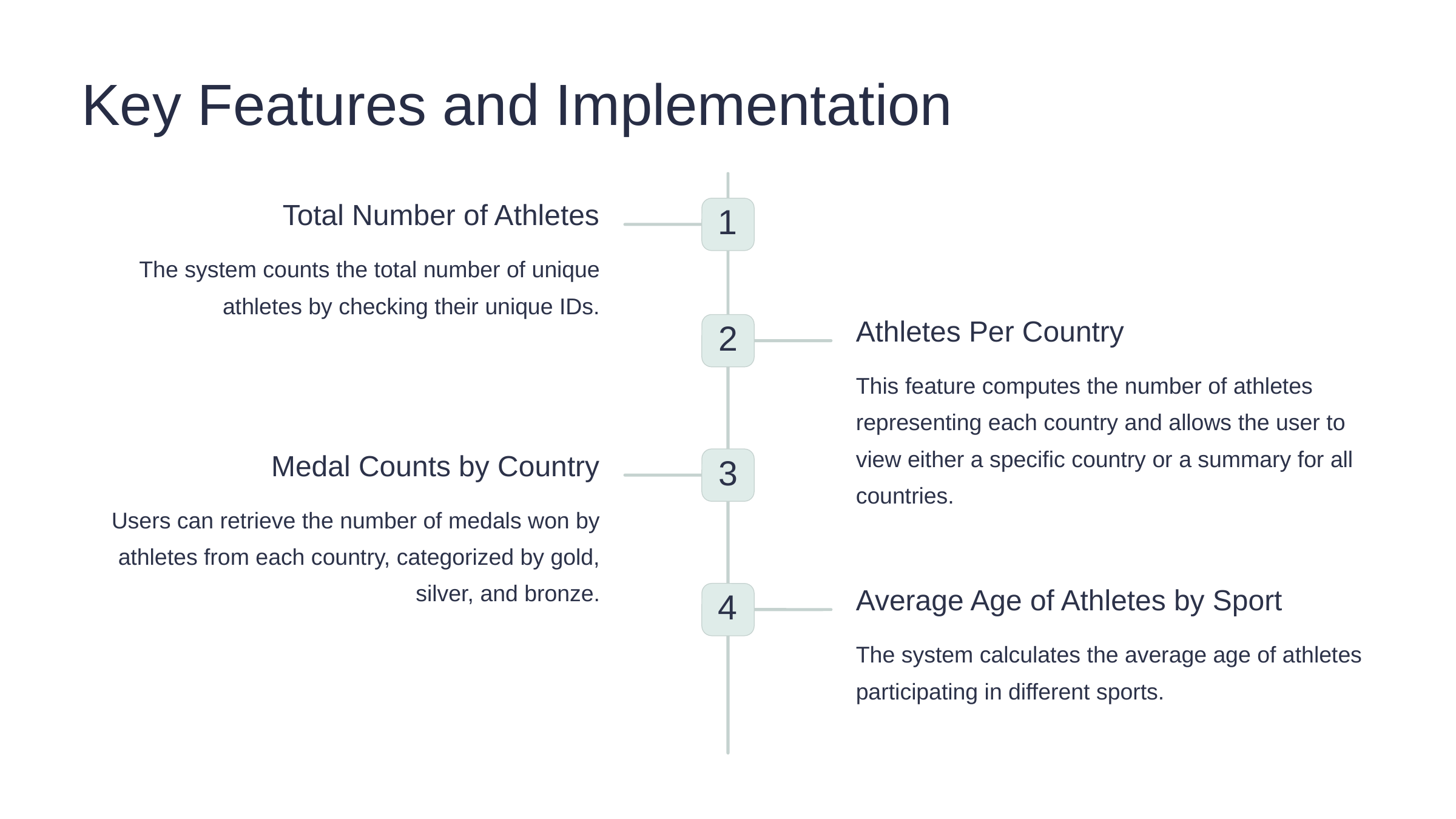

Key Features and Implementation

Total Number of Athletes

1

The system counts the total number of unique athletes by checking their unique IDs.
Athletes Per Country

2

This feature computes the number of athletes representing each country and allows the user to view either a specific country or a summary for all countries.
Medal Counts by Country

3

Users can retrieve the number of medals won by athletes from each country, categorized by gold, silver, and bronze.
Average Age of Athletes by Sport

4

The system calculates the average age of athletes participating in different sports.